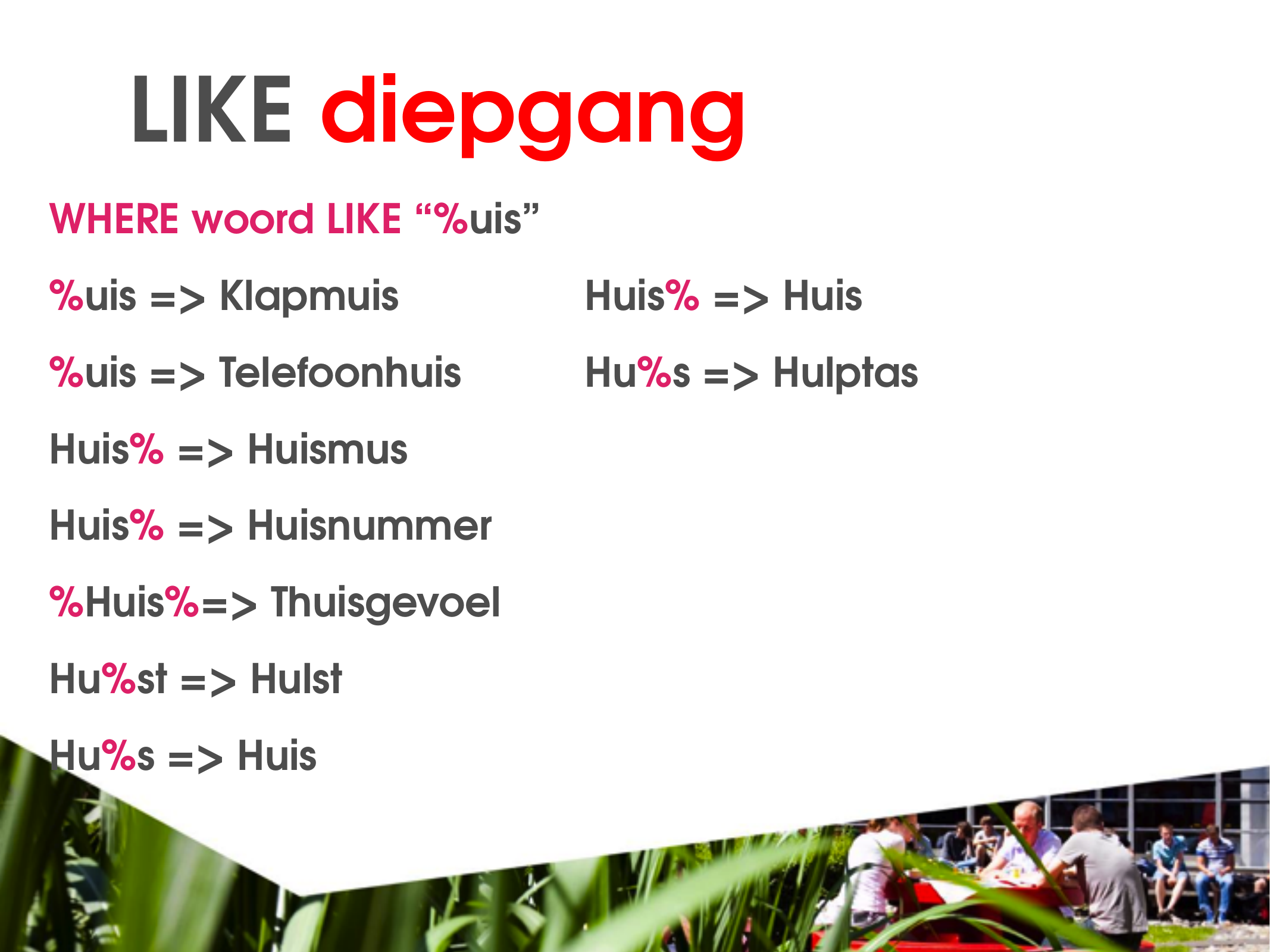

LIKE diepgang
WHERE woord LIKE “%uis”
%uis => Klapmuis	 		Huis% => Huis
%uis => Telefoonhuis		Hu%s => Hulptas
Huis% => Huismus
Huis% => Huisnummer
%Huis%=> Thuisgevoel
Hu%st => Hulst
Hu%s => Huis